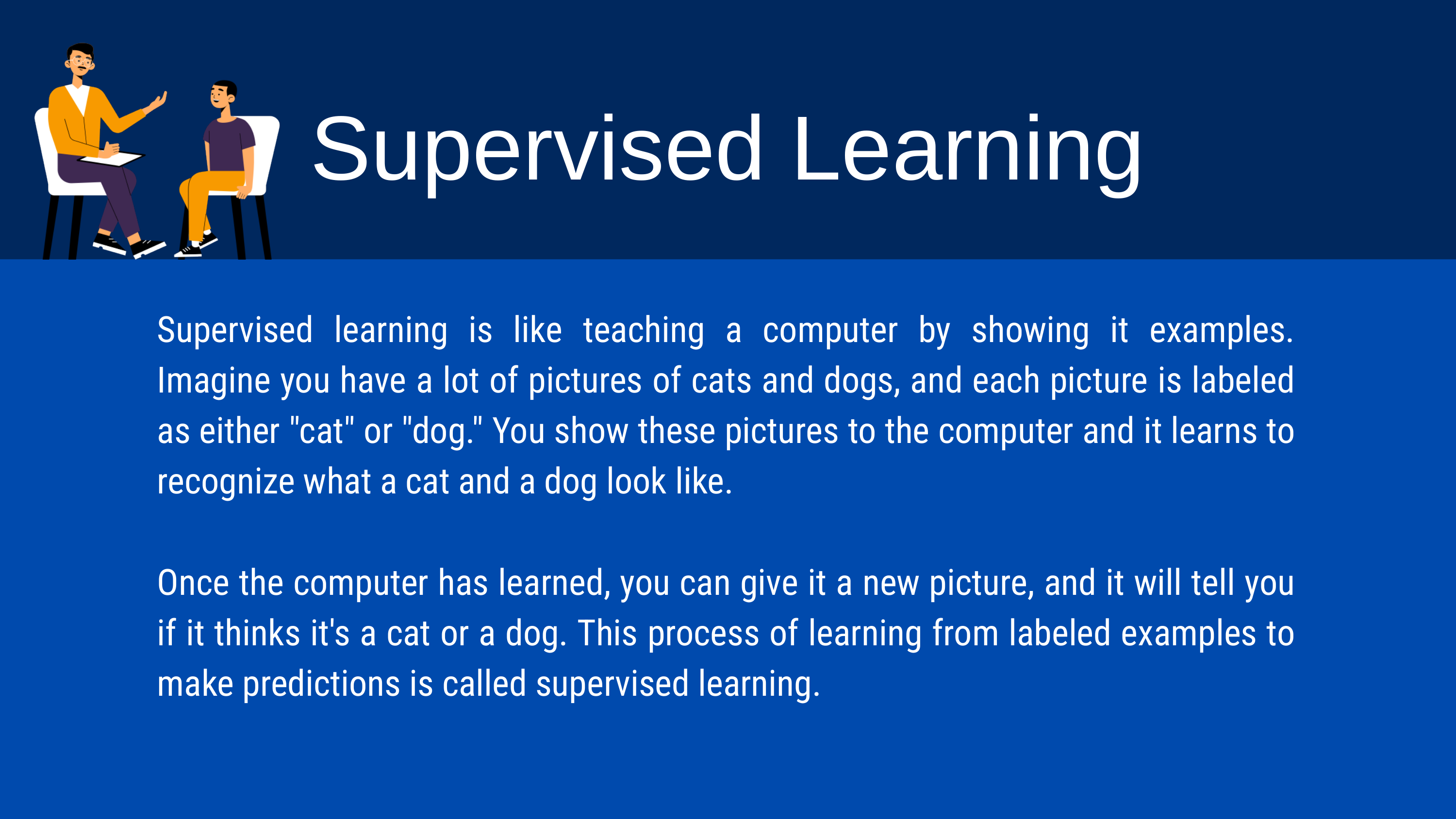

Supervised Learning
Supervised learning is like teaching a computer by showing it examples. Imagine you have a lot of pictures of cats and dogs, and each picture is labeled as either "cat" or "dog." You show these pictures to the computer and it learns to recognize what a cat and a dog look like.

Once the computer has learned, you can give it a new picture, and it will tell you if it thinks it's a cat or a dog. This process of learning from labeled examples to make predictions is called supervised learning.